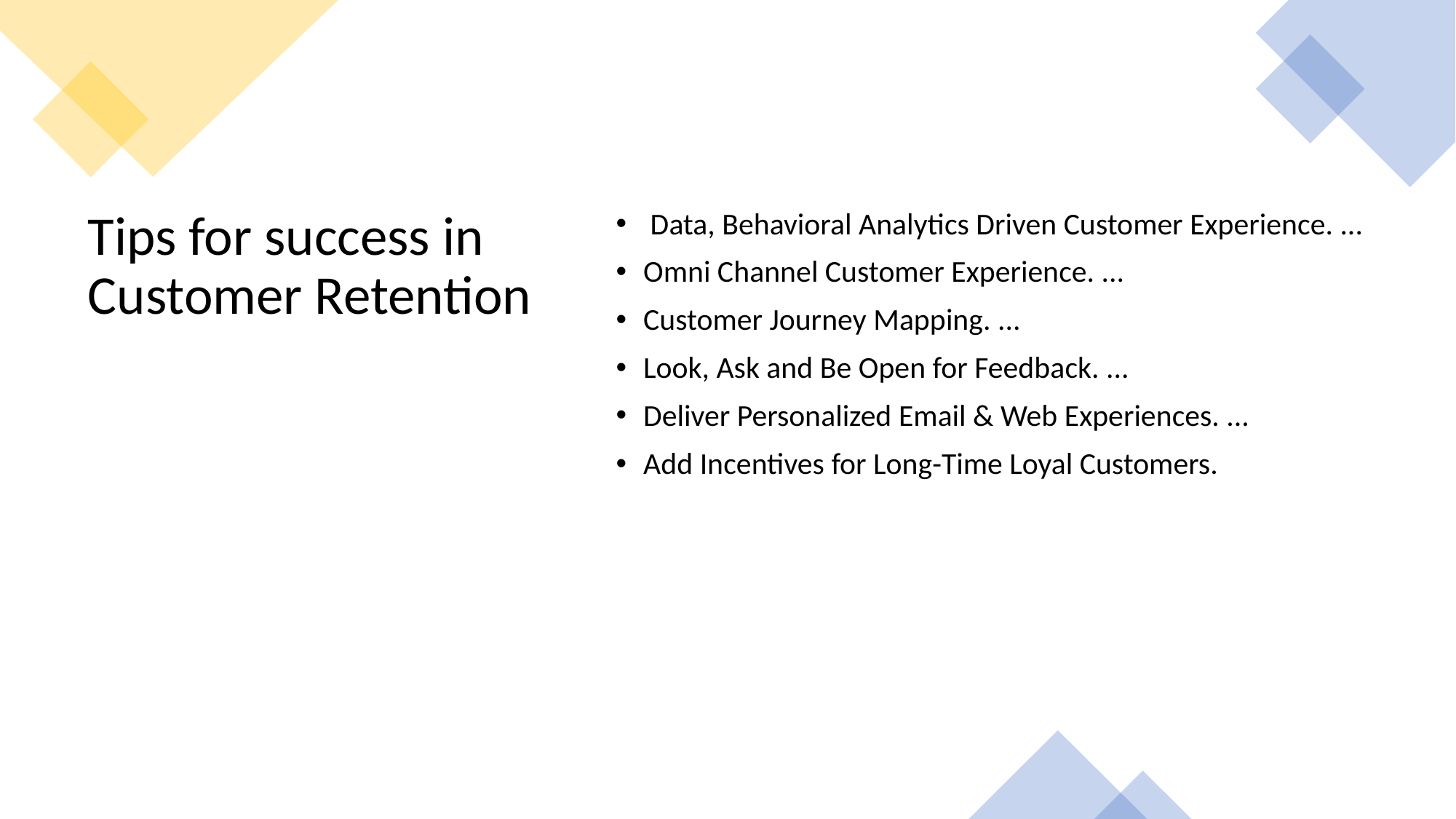

Data, Behavioral Analytics Driven Customer Experience. ...
Omni Channel Customer Experience. ...
Customer Journey Mapping. ...
Look, Ask and Be Open for Feedback. ...
Deliver Personalized Email & Web Experiences. ...
Add Incentives for Long-Time Loyal Customers.

# Tips for success in Customer Retention